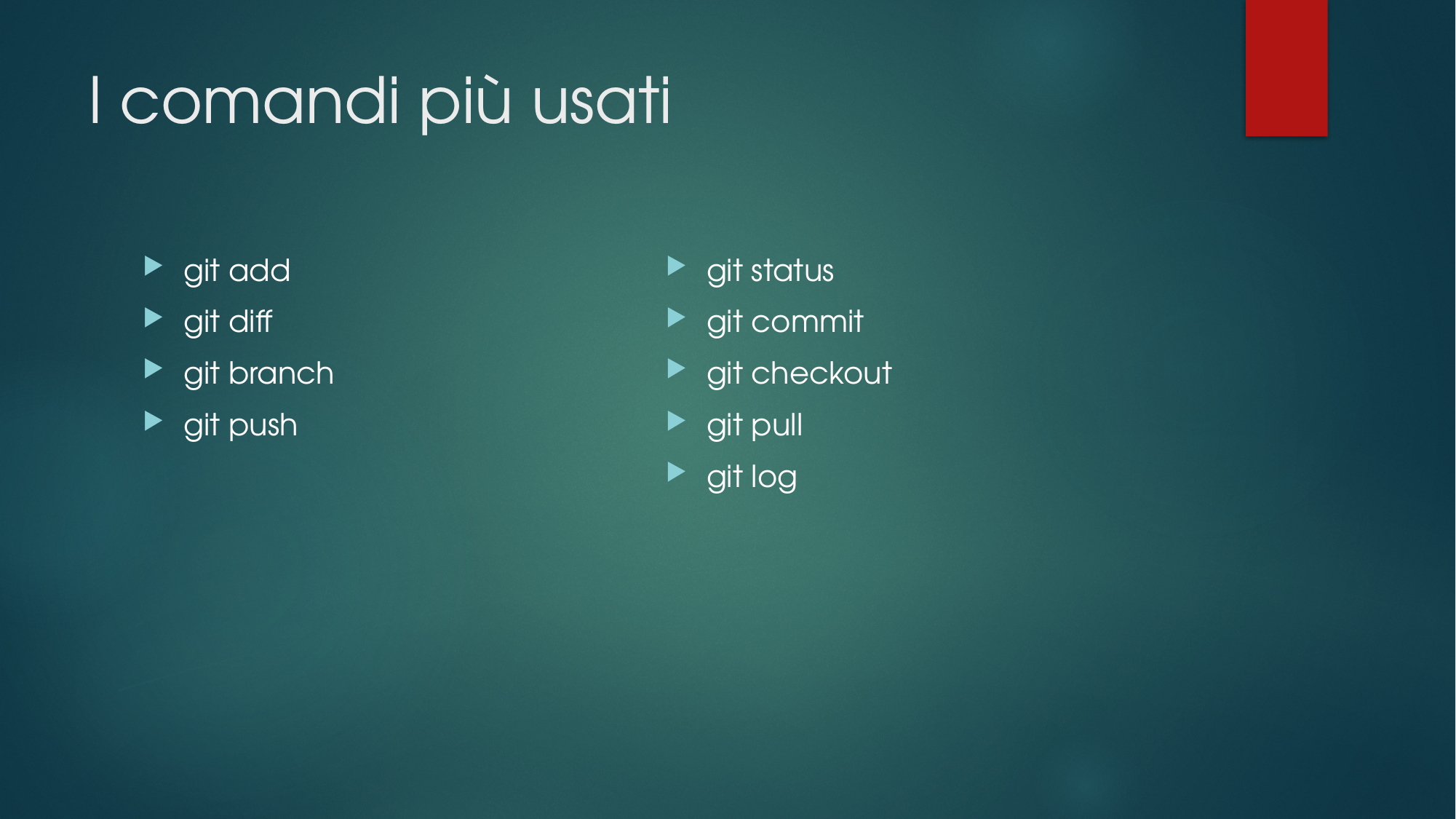

# I comandi più usati
git add
git diff
git branch
git push

git status
git commit
git checkout
git pull
git log